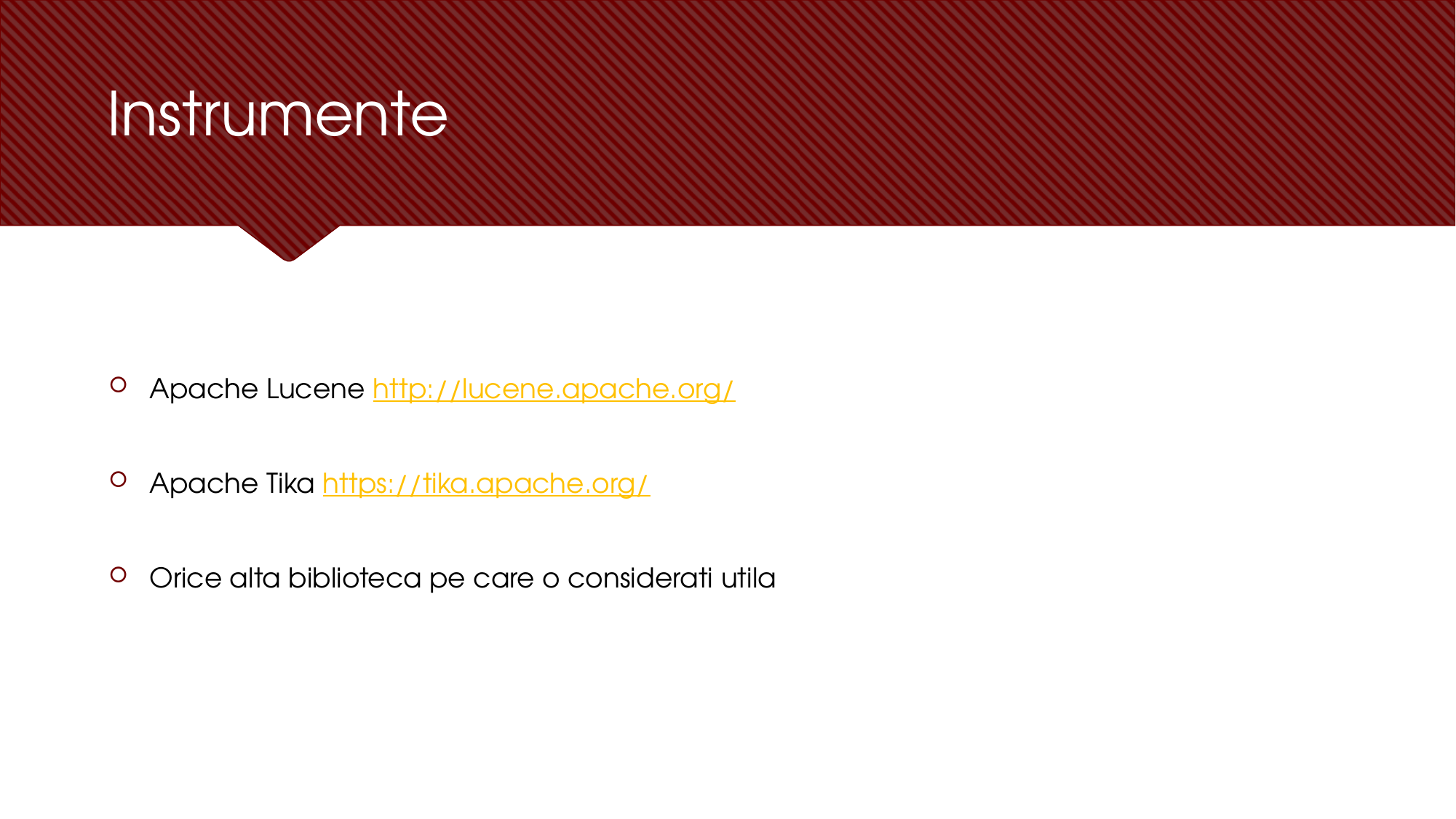

# Instrumente

Apache Lucene http://lucene.apache.org/

Apache Tika https://tika.apache.org/

Orice alta biblioteca pe care o considerati utila